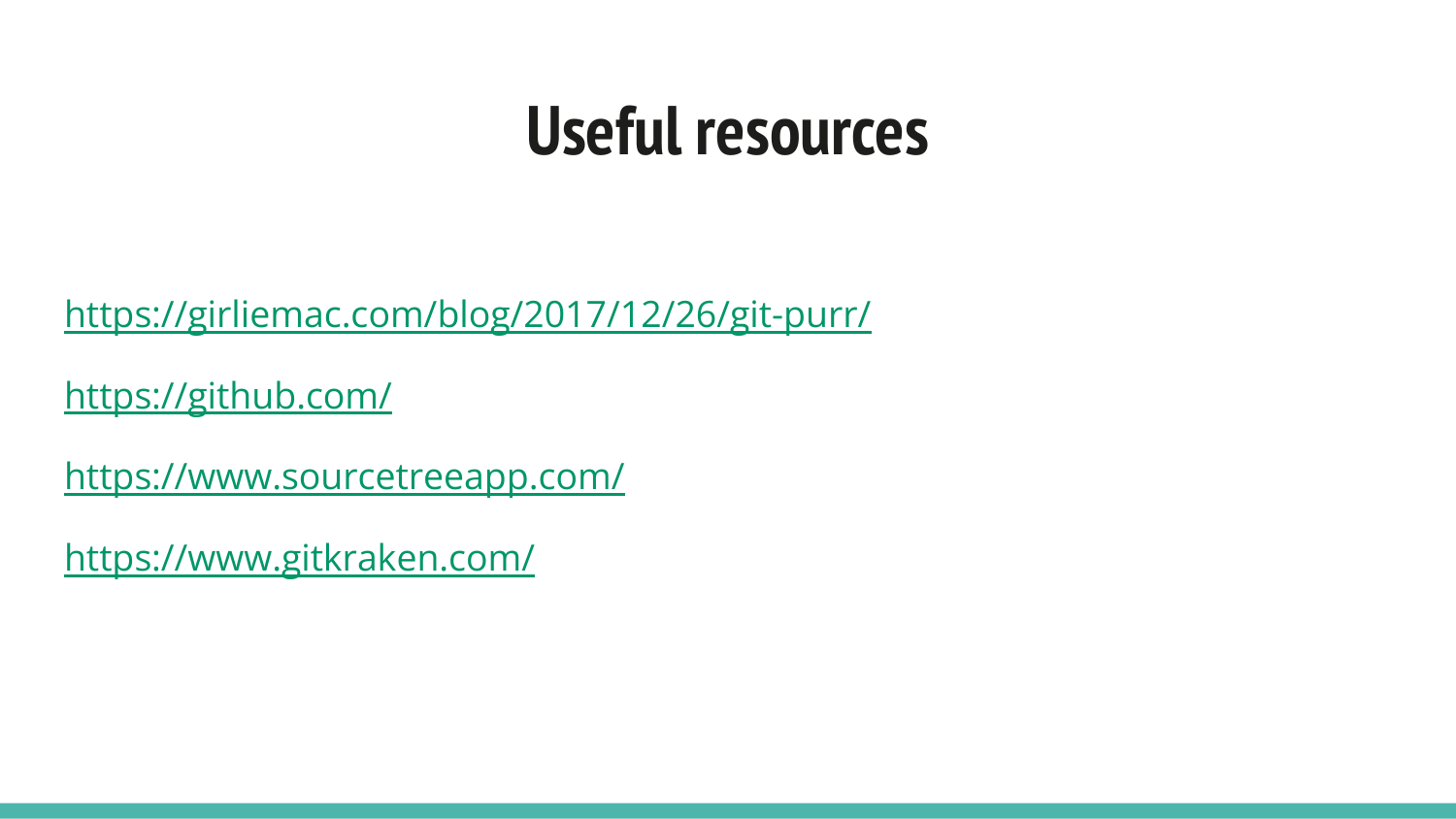

# Useful resources

https://girliemac.com/blog/2017/12/26/git-purr/
https://github.com/
https://www.sourcetreeapp.com/
https://www.gitkraken.com/